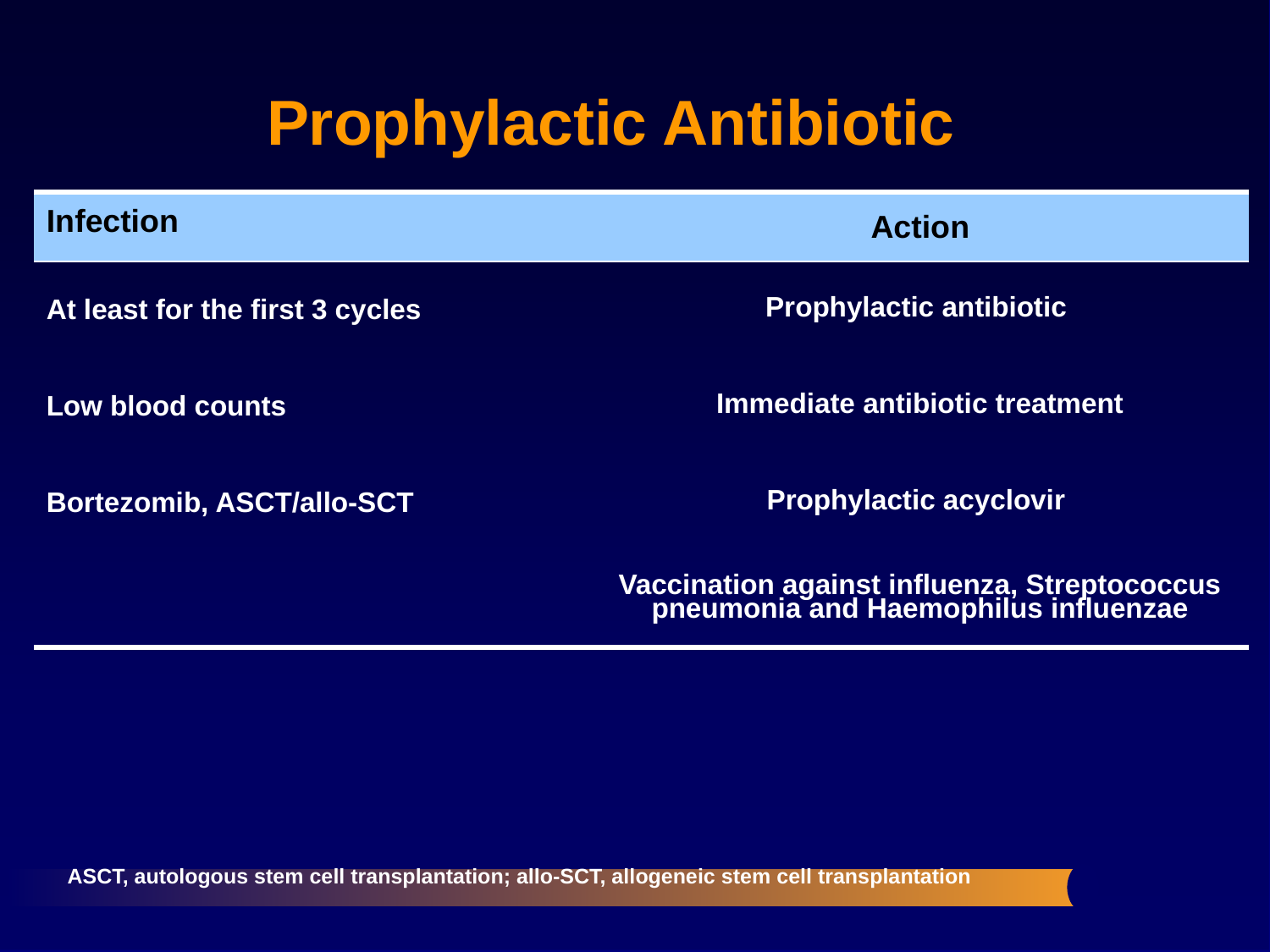

Prophylactic Antibiotic

| Infection | Action |
| --- | --- |
| At least for the first 3 cycles | Prophylactic antibiotic |
| Low blood counts | Immediate antibiotic treatment |
| Bortezomib, ASCT/allo-SCT | Prophylactic acyclovir |
|  | Vaccination against influenza, Streptococcus pneumonia and Haemophilus influenzae |
ASCT, autologous stem cell transplantation; allo-SCT, allogeneic stem cell transplantation